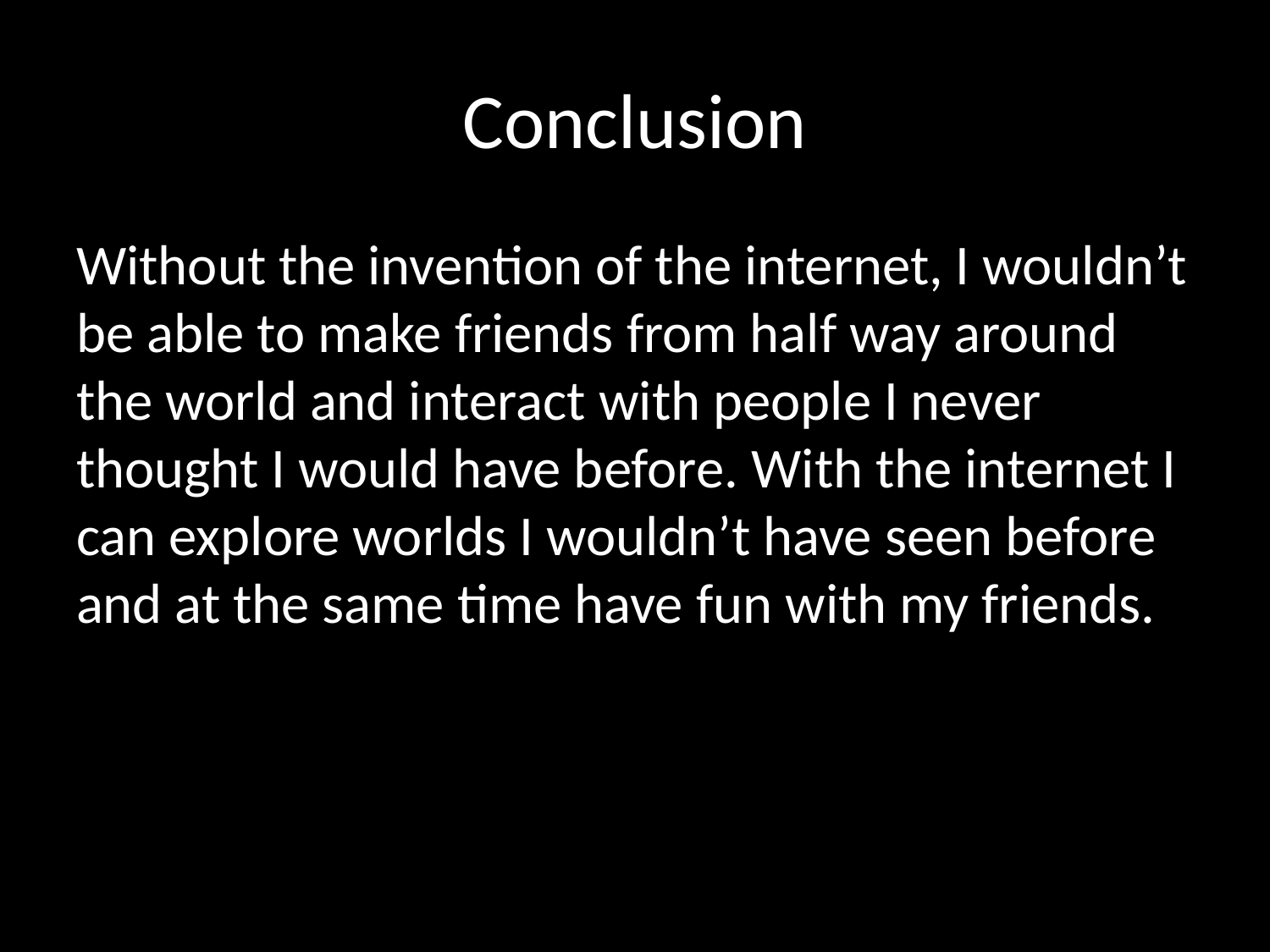

# Conclusion
Without the invention of the internet, I wouldn’t be able to make friends from half way around the world and interact with people I never thought I would have before. With the internet I can explore worlds I wouldn’t have seen before and at the same time have fun with my friends.